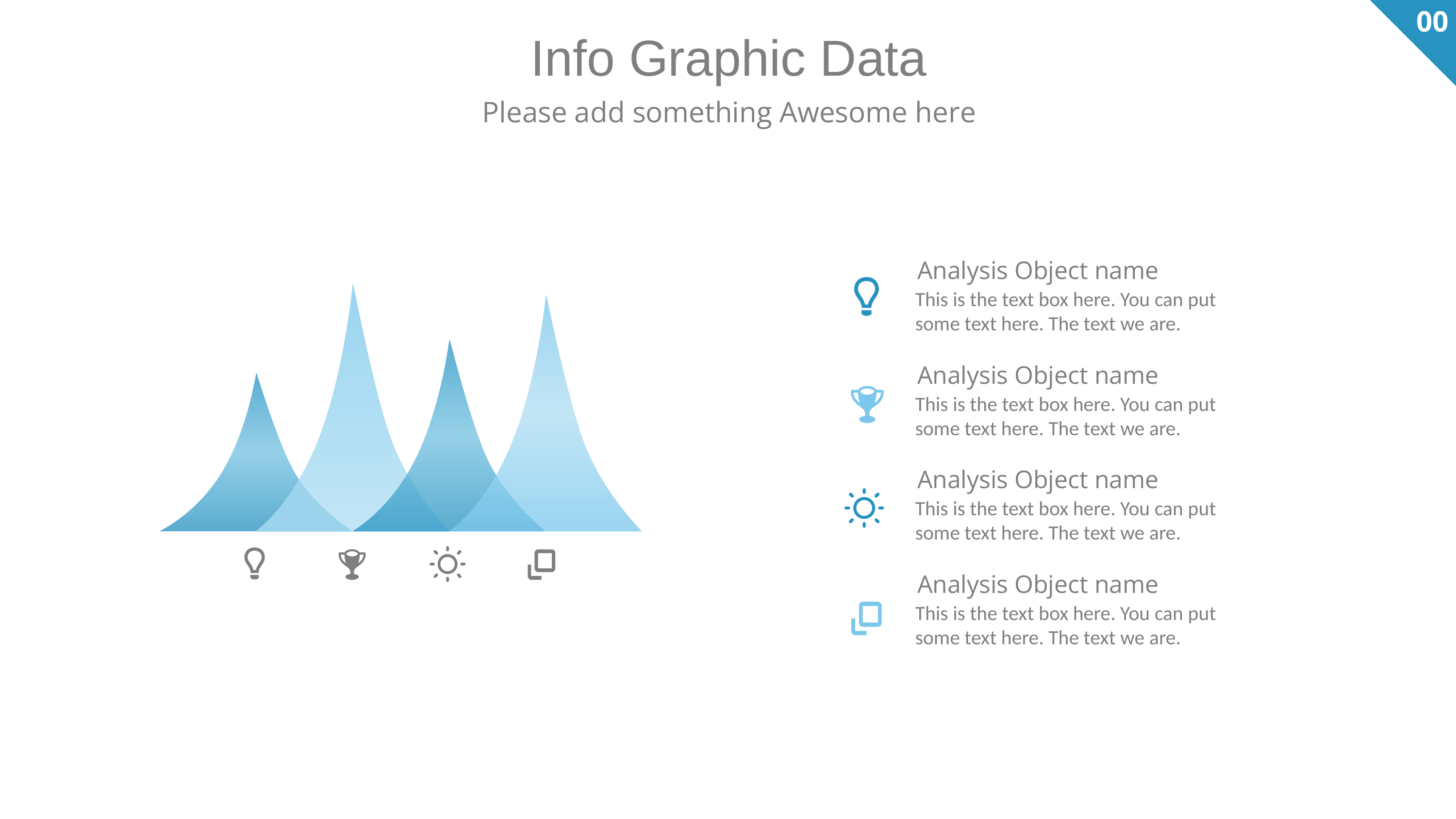

00
Info Graphic Data
Please add something Awesome here
Analysis Object name
This is the text box here. You can put some text here. The text we are.

Analysis Object name
This is the text box here. You can put some text here. The text we are.

Analysis Object name
This is the text box here. You can put some text here. The text we are.

Analysis Object name
This is the text box here. You can put some text here. The text we are.